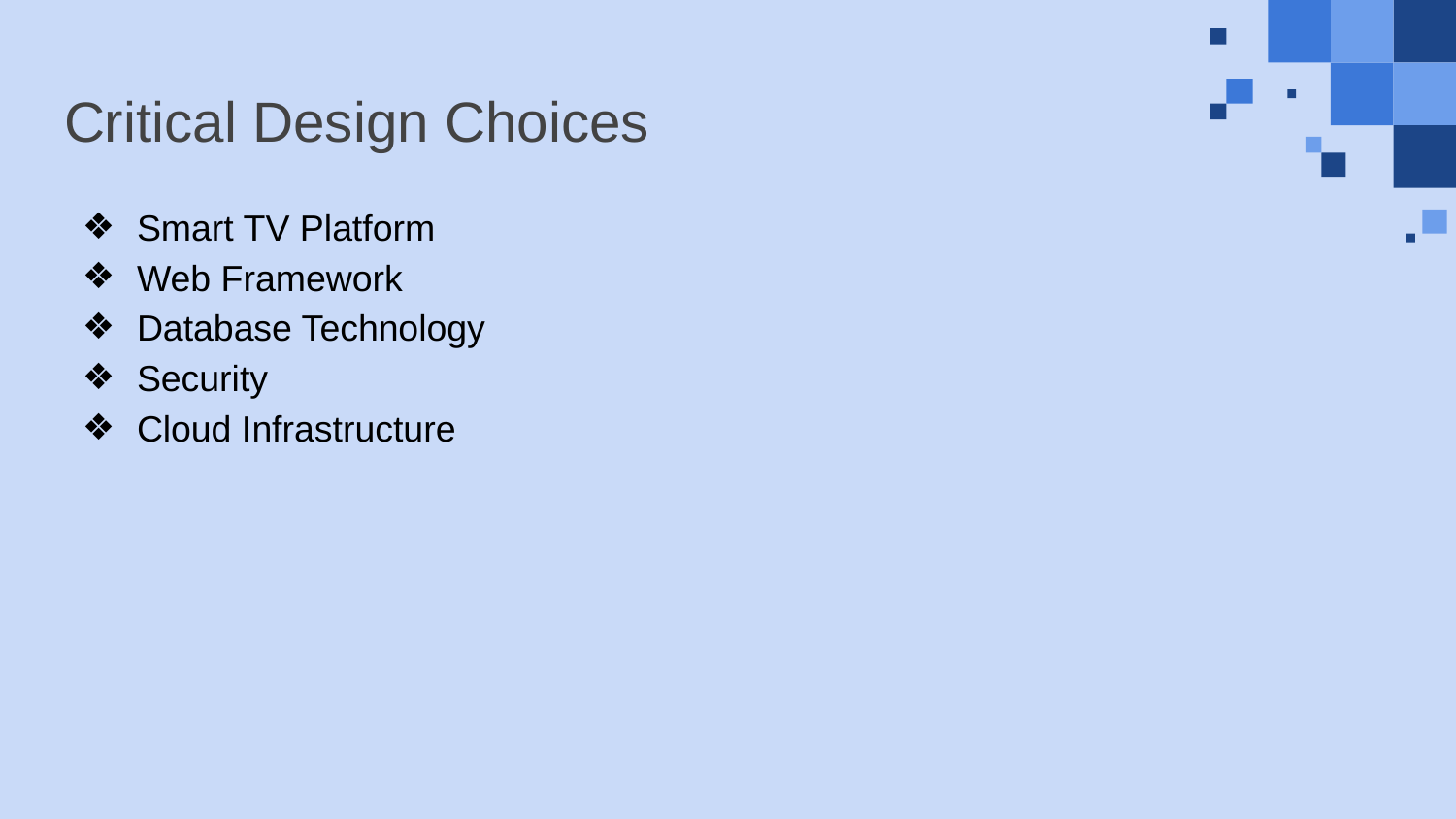

# Critical Design Choices
Smart TV Platform
Web Framework
Database Technology
Security
Cloud Infrastructure